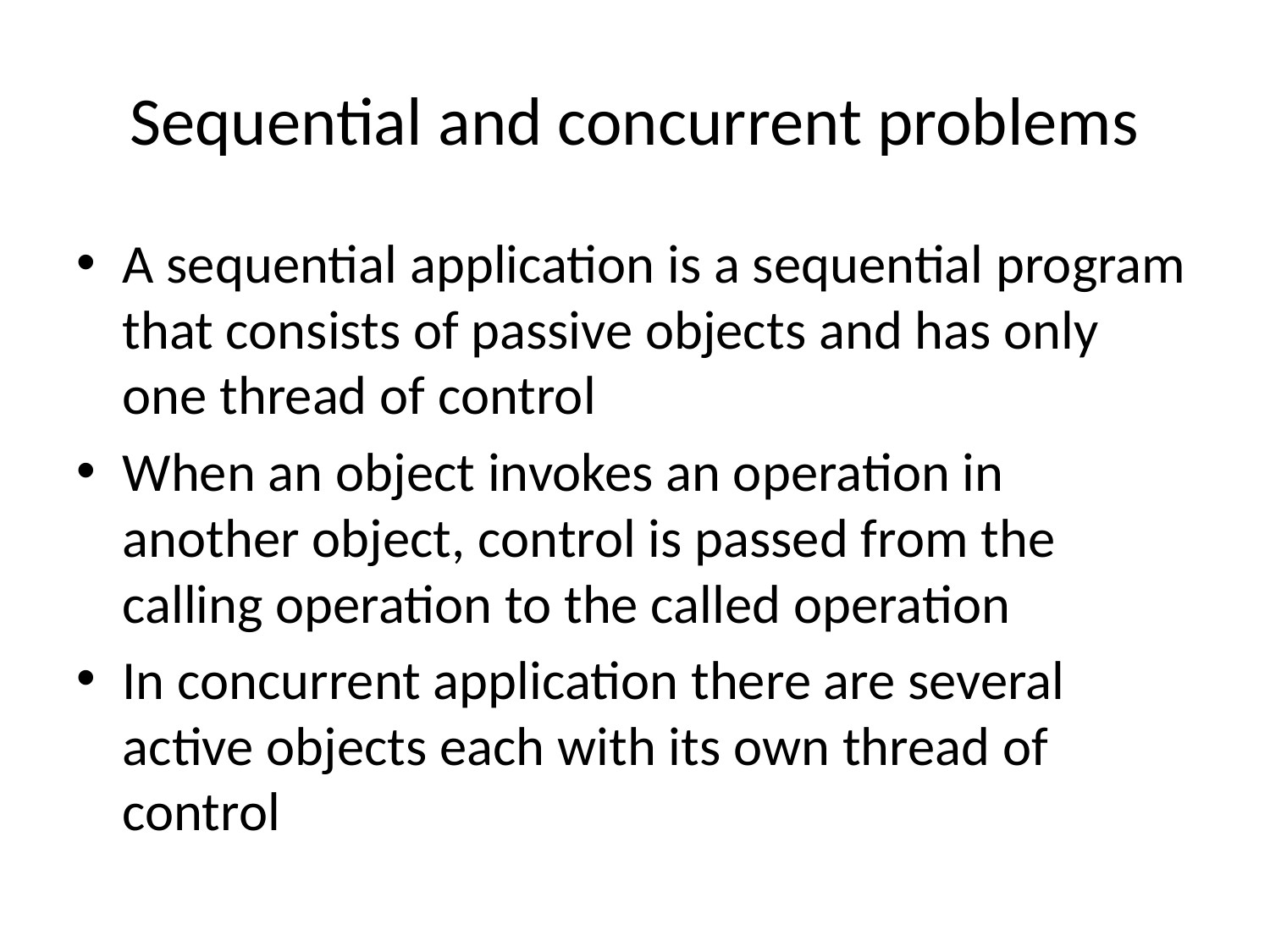

# Sequential and concurrent problems
A sequential application is a sequential program that consists of passive objects and has only one thread of control
When an object invokes an operation in another object, control is passed from the calling operation to the called operation
In concurrent application there are several active objects each with its own thread of control